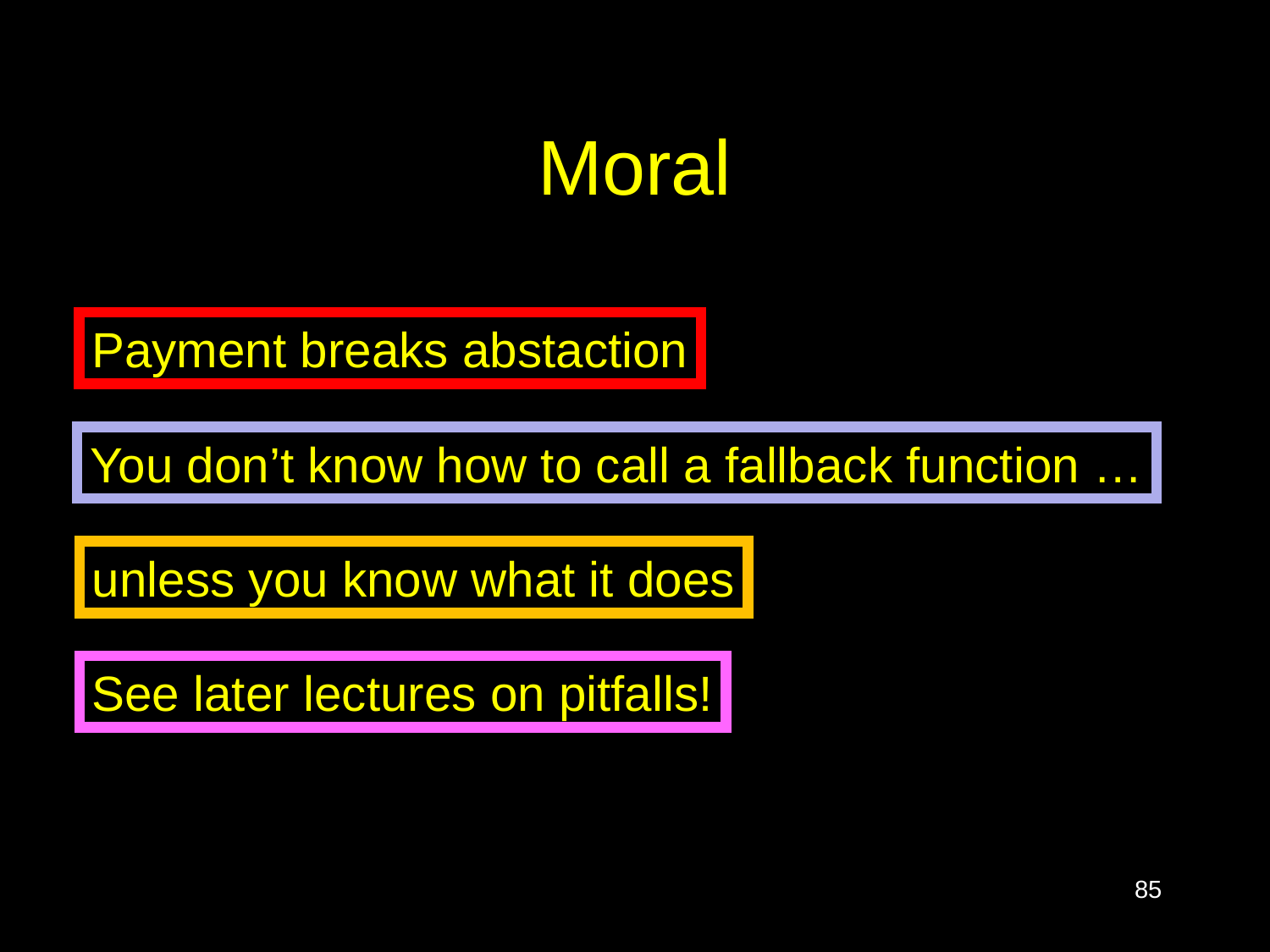

# Moral
Payment breaks abstaction
You don’t know how to call a fallback function …
unless you know what it does
See later lectures on pitfalls!
85